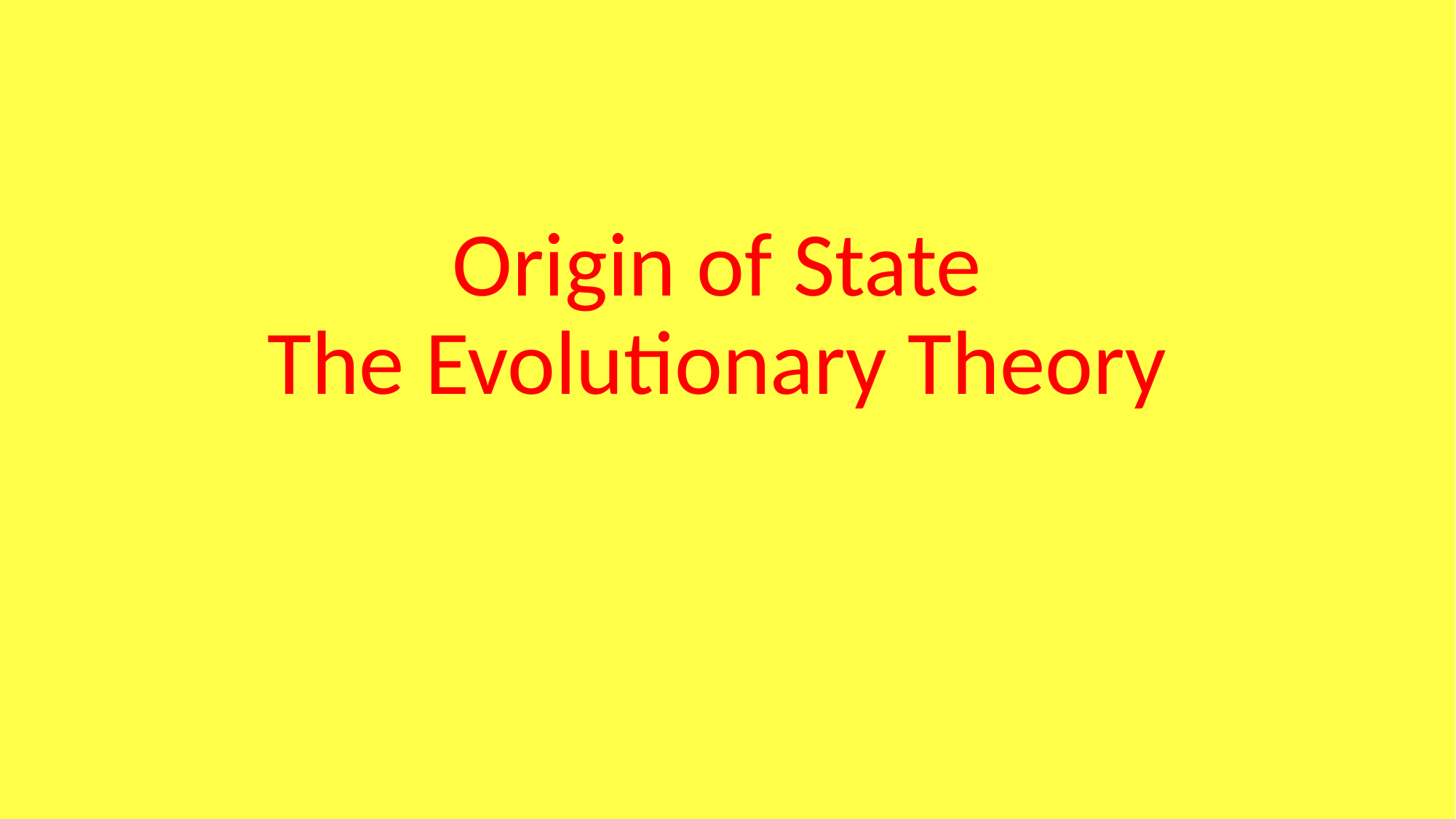

# Origin of State The Evolutionary Theory